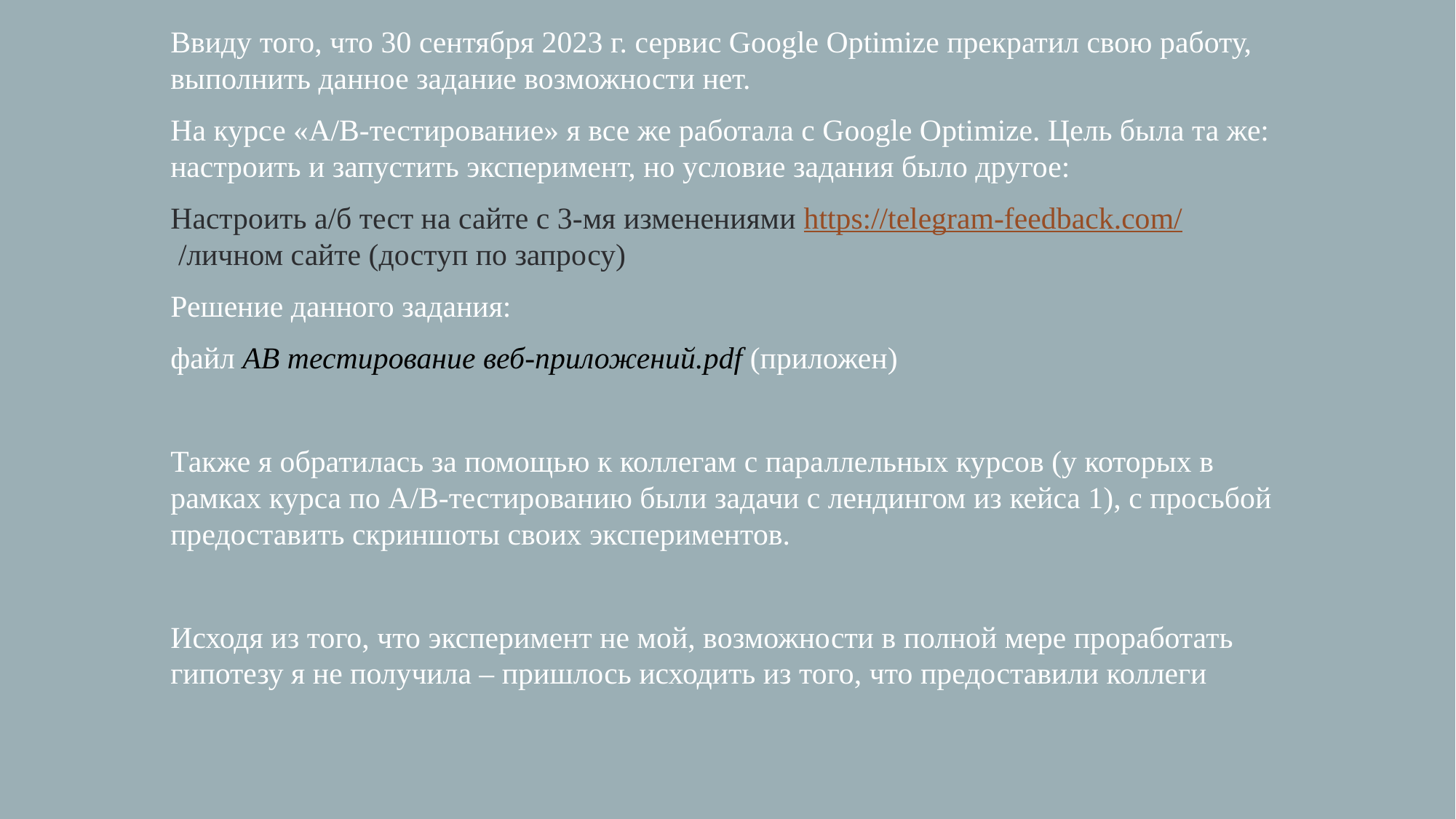

Ввиду того, что 30 сентября 2023 г. сервис Google Optimize прекратил свою работу, выполнить данное задание возможности нет.
На курсе «A/B-тестирование» я все же работала с Google Optimize. Цель была та же: настроить и запустить эксперимент, но условие задания было другое:
Настроить а/б тест на сайте с 3-мя изменениями https://telegram-feedback.com/ /личном сайте (доступ по запросу)
Решение данного задания:
файл AВ тестирование веб-приложений.pdf (приложен)

Также я обратилась за помощью к коллегам с параллельных курсов (у которых в рамках курса по А/В-тестированию были задачи с лендингом из кейса 1), с просьбой предоставить скриншоты своих экспериментов.

Исходя из того, что эксперимент не мой, возможности в полной мере проработать гипотезу я не получила – пришлось исходить из того, что предоставили коллеги